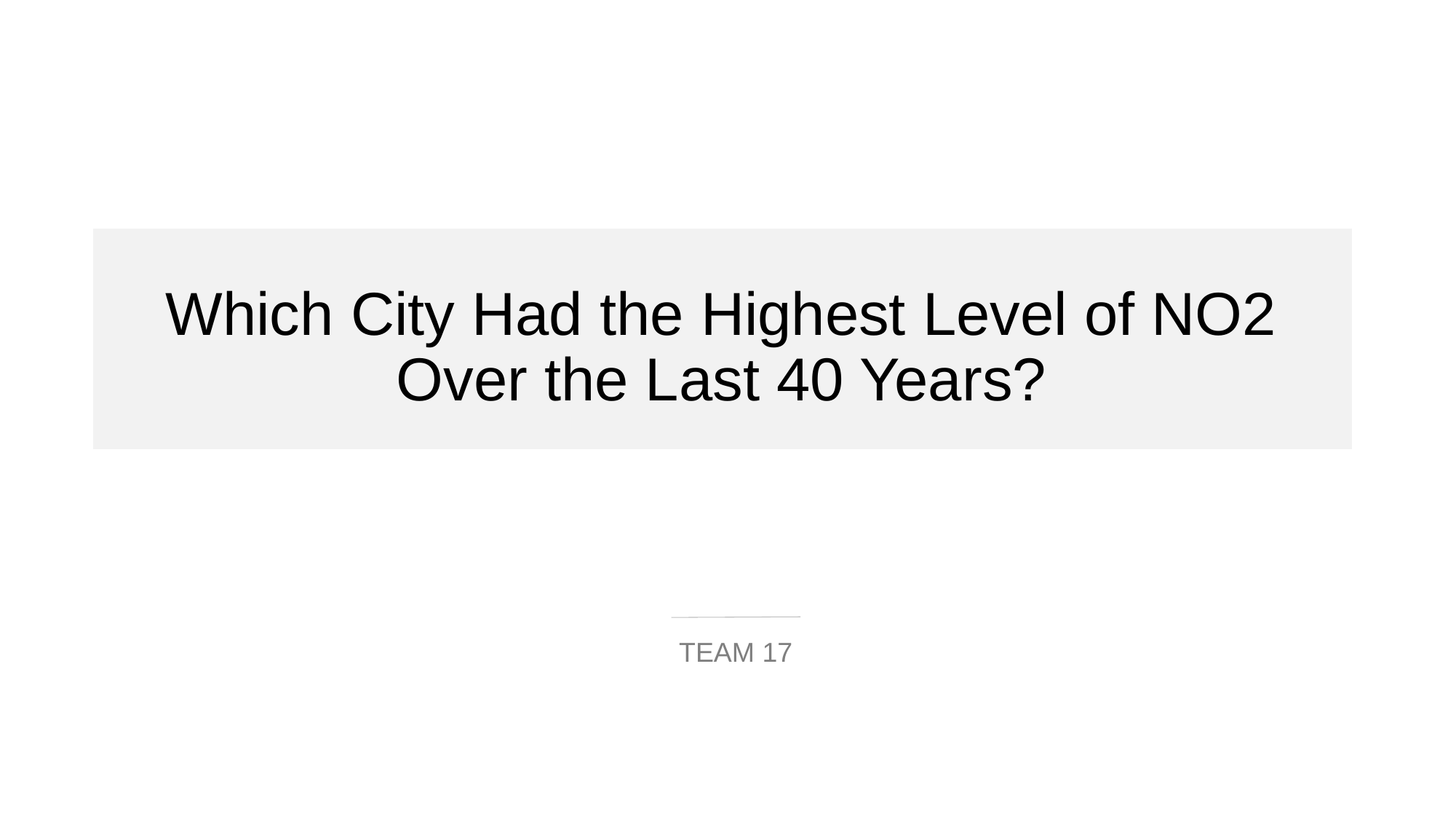

# Which City Had the Highest Level of NO2 Over the Last 40 Years?

TEAM 17